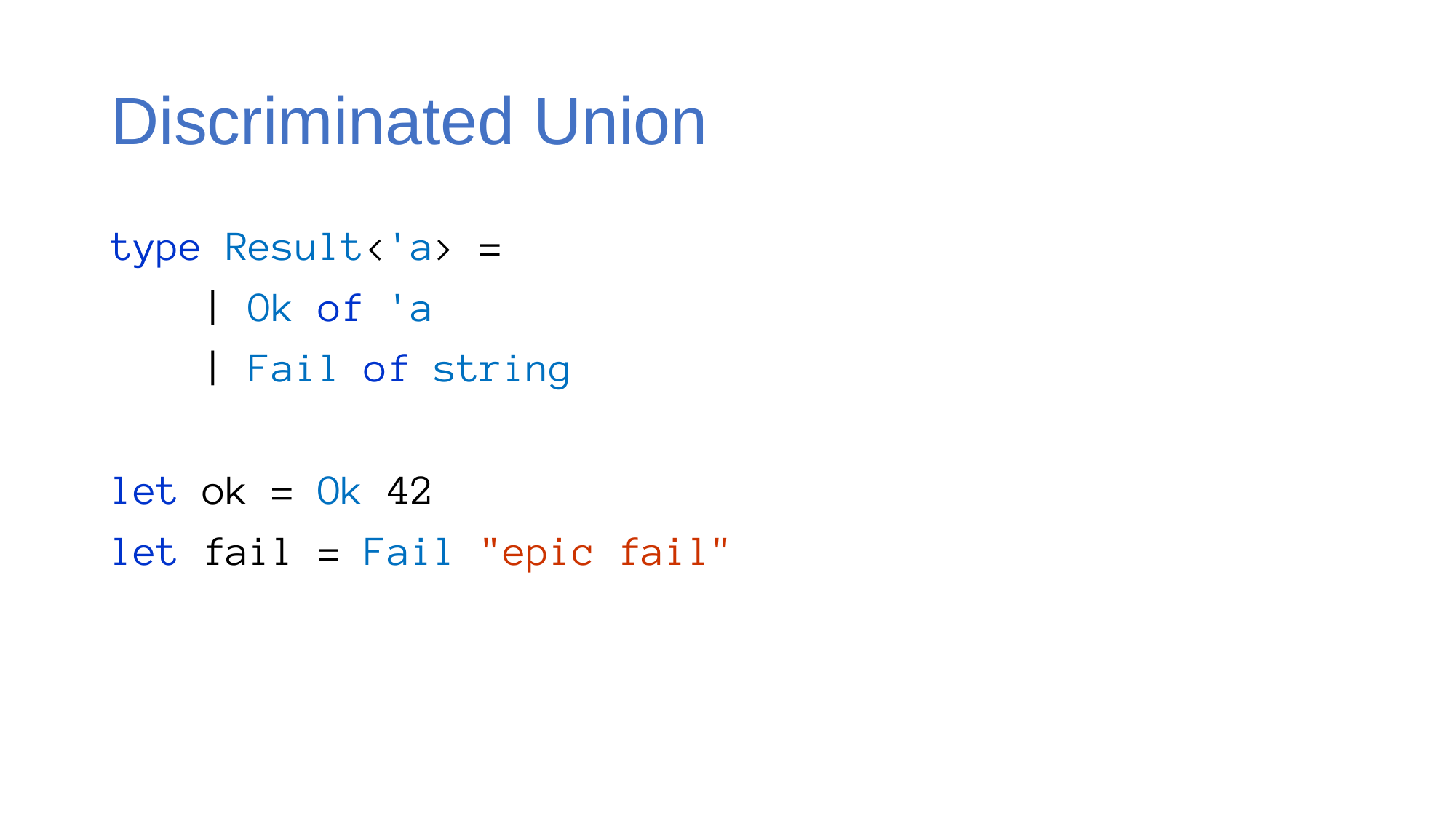

# Discriminated Union
type Result<'a> =
    | Ok of 'a
    | Fail of string

let ok = Ok 42
let fail = Fail "epic fail"